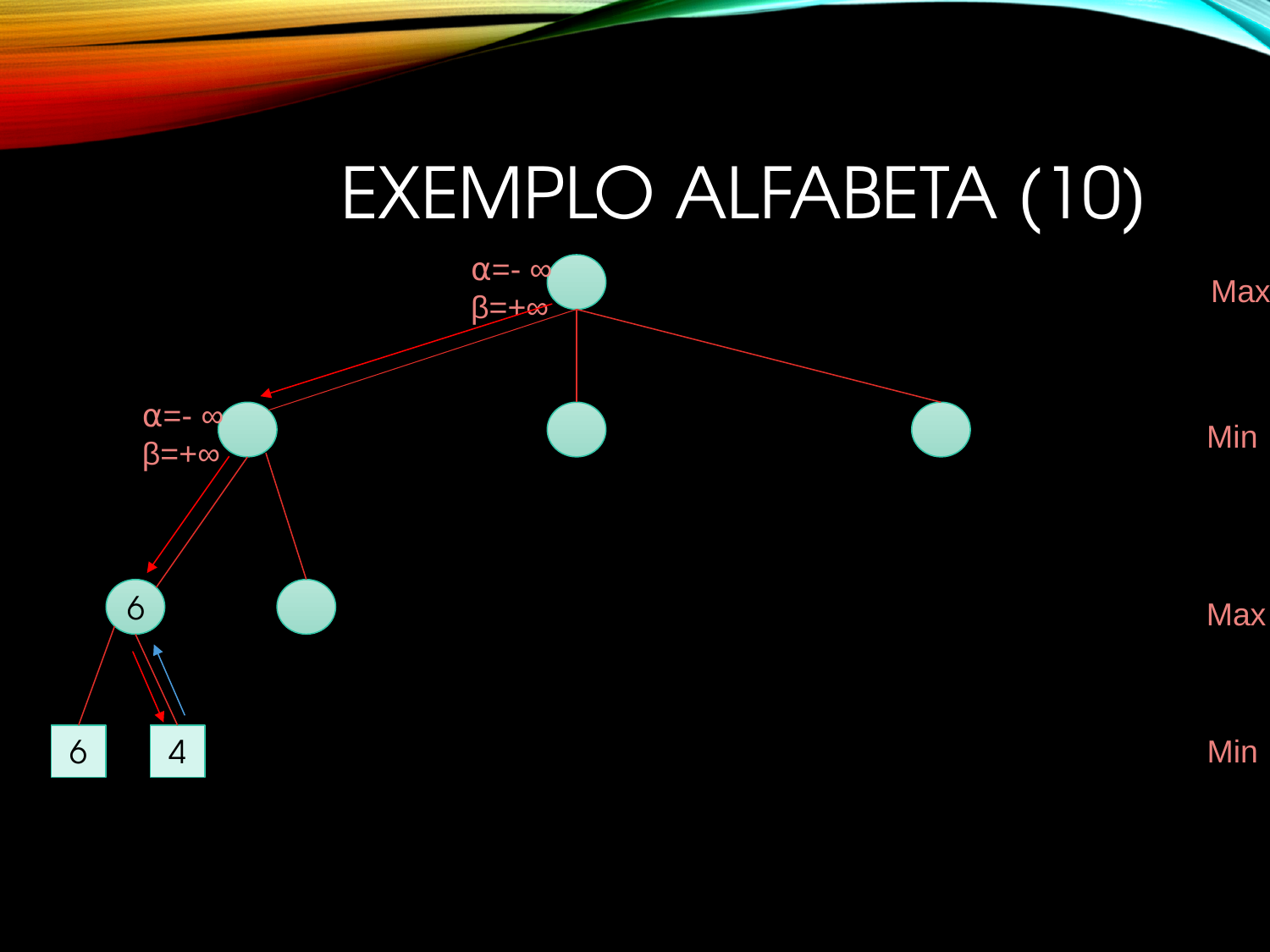

# Exemplo AlfaBeta (10)
⍺=- ∞
β=+∞

Max

⍺=- ∞
β=+∞

Min
6

Max
6
4
Min